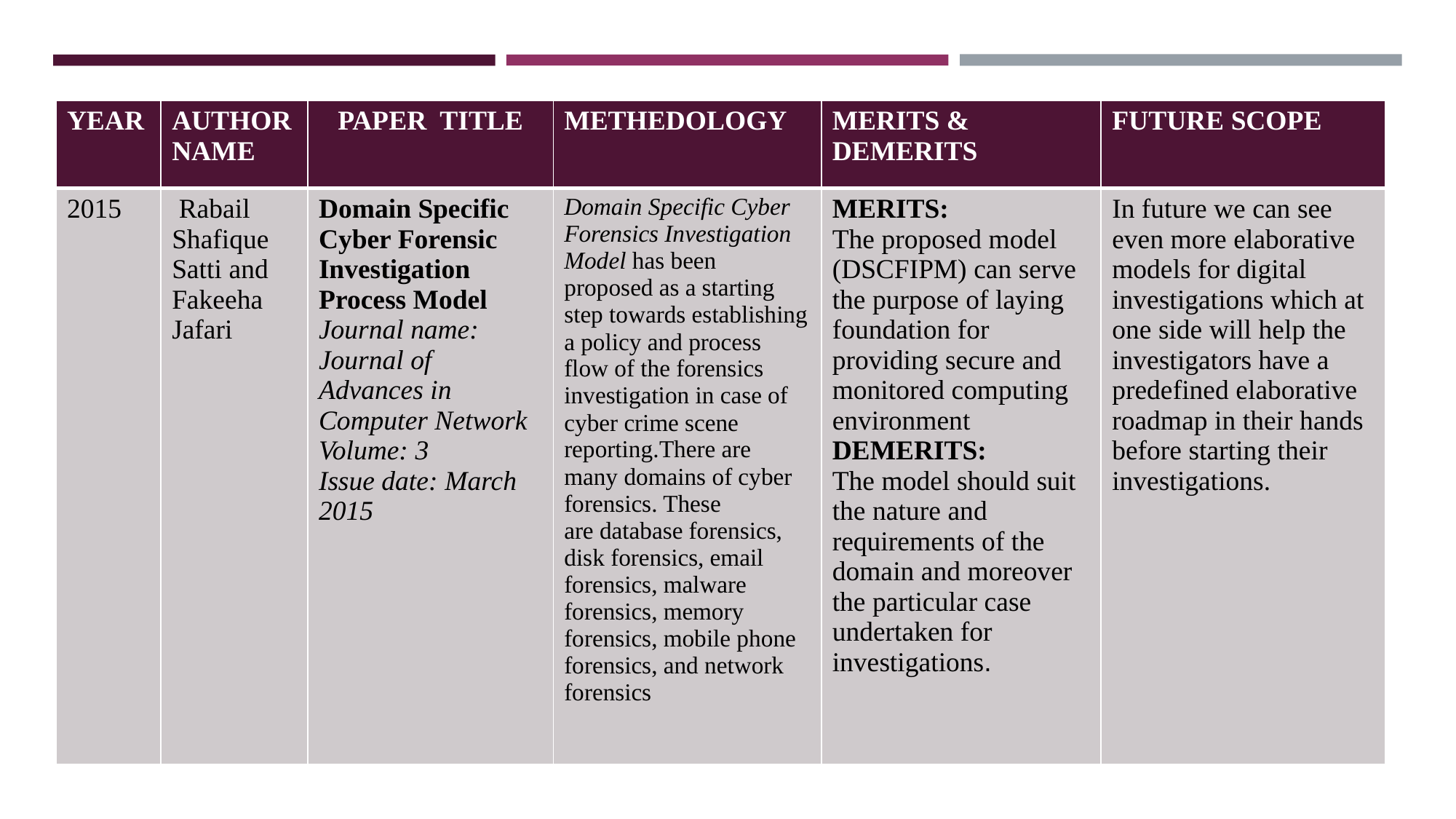

| YEAR | AUTHOR NAME | PAPER TITLE | METHEDOLOGY | MERITS & DEMERITS | FUTURE SCOPE |
| --- | --- | --- | --- | --- | --- |
| 2015 | Rabail Shafique Satti and Fakeeha Jafari | Domain Specific Cyber Forensic Investigation Process Model Journal name: Journal of Advances in Computer Network Volume: 3 Issue date: March 2015 | Domain Specific Cyber Forensics Investigation Model has been proposed as a starting step towards establishing a policy and process flow of the forensics investigation in case of cyber crime scene reporting.There are many domains of cyber forensics. These are database forensics, disk forensics, email forensics, malware forensics, memory forensics, mobile phone forensics, and network forensics | MERITS: The proposed model (DSCFIPM) can serve the purpose of laying foundation for providing secure and monitored computing environment DEMERITS: The model should suit the nature and requirements of the domain and moreover the particular case undertaken for investigations. | In future we can see even more elaborative models for digital investigations which at one side will help the investigators have a predefined elaborative roadmap in their hands before starting their investigations. |